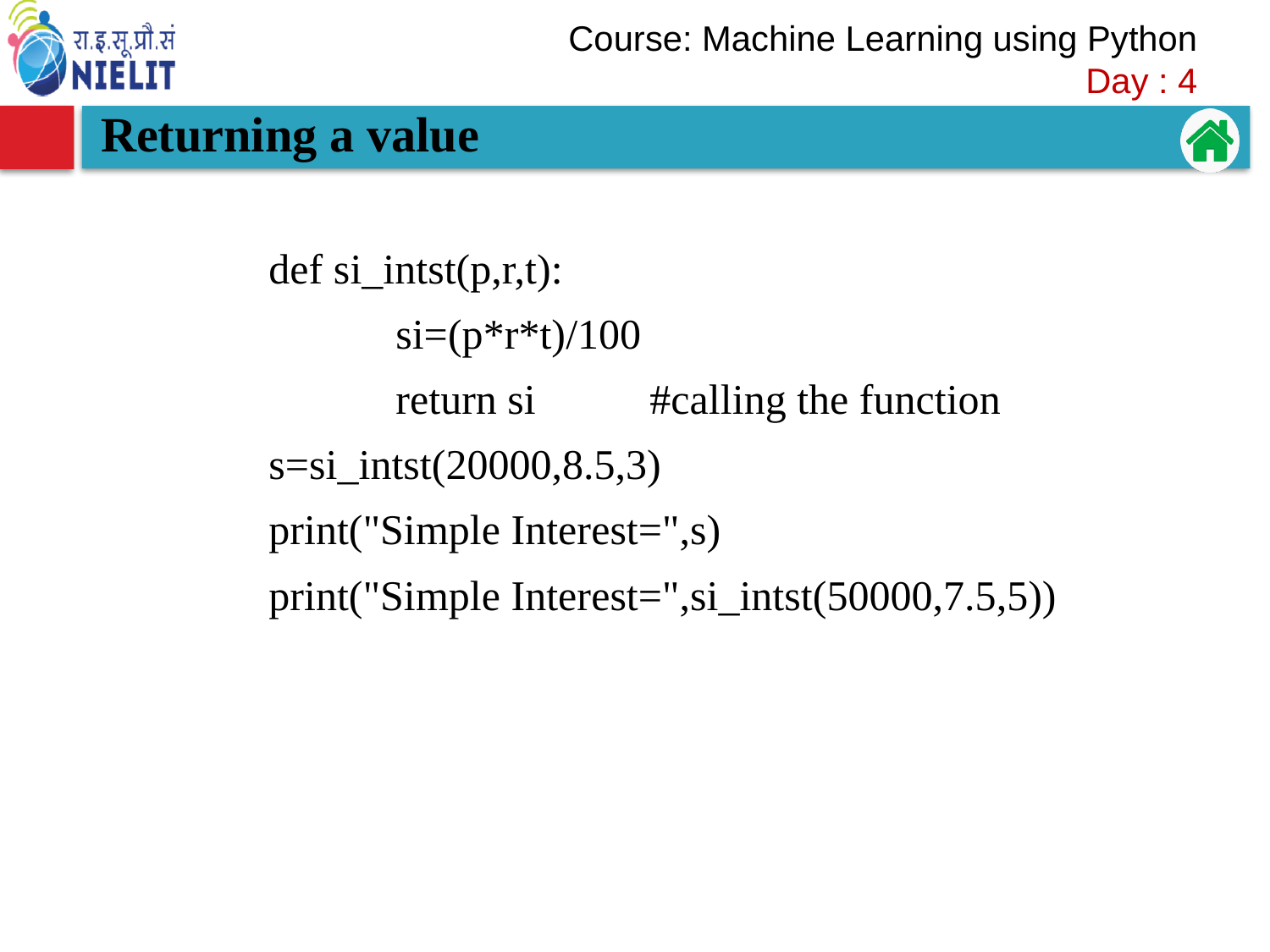

Returning a value

def si_intst(p,r,t):
	si=(p*r*t)/100
	return si  	#calling the function
s=si_intst(20000,8.5,3)
print("Simple Interest=",s)
print("Simple Interest=",si_intst(50000,7.5,5))